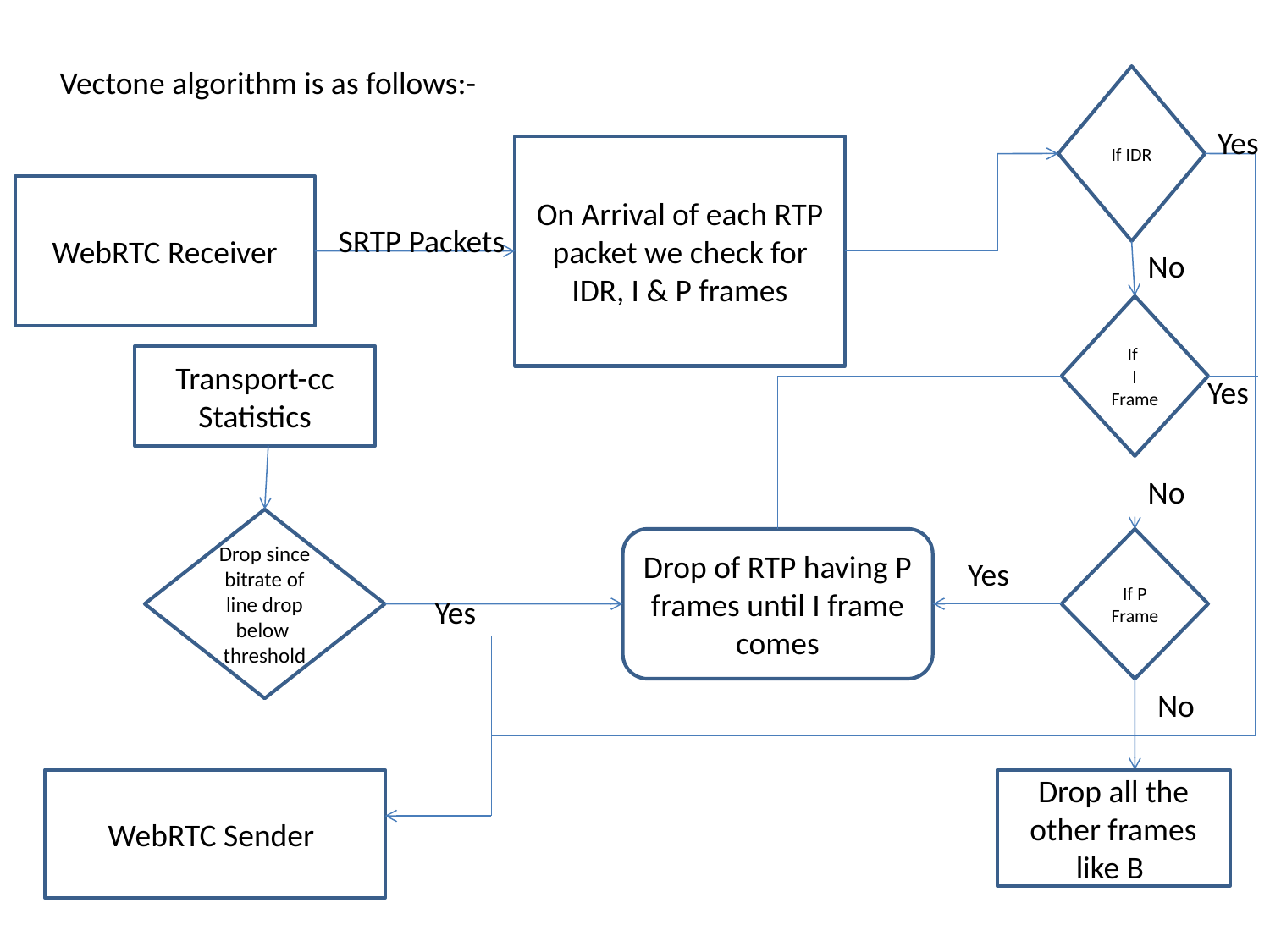

Vectone algorithm is as follows:-
If IDR
Yes
On Arrival of each RTP packet we check for IDR, I & P frames
WebRTC Receiver
SRTP Packets
No
If
I Frame
Transport-cc Statistics
Yes
No
Drop since bitrate of line drop below  threshold
Drop of RTP having P frames until I frame comes
If P Frame
Yes
Yes
No
WebRTC Sender
Drop all the other frames like B